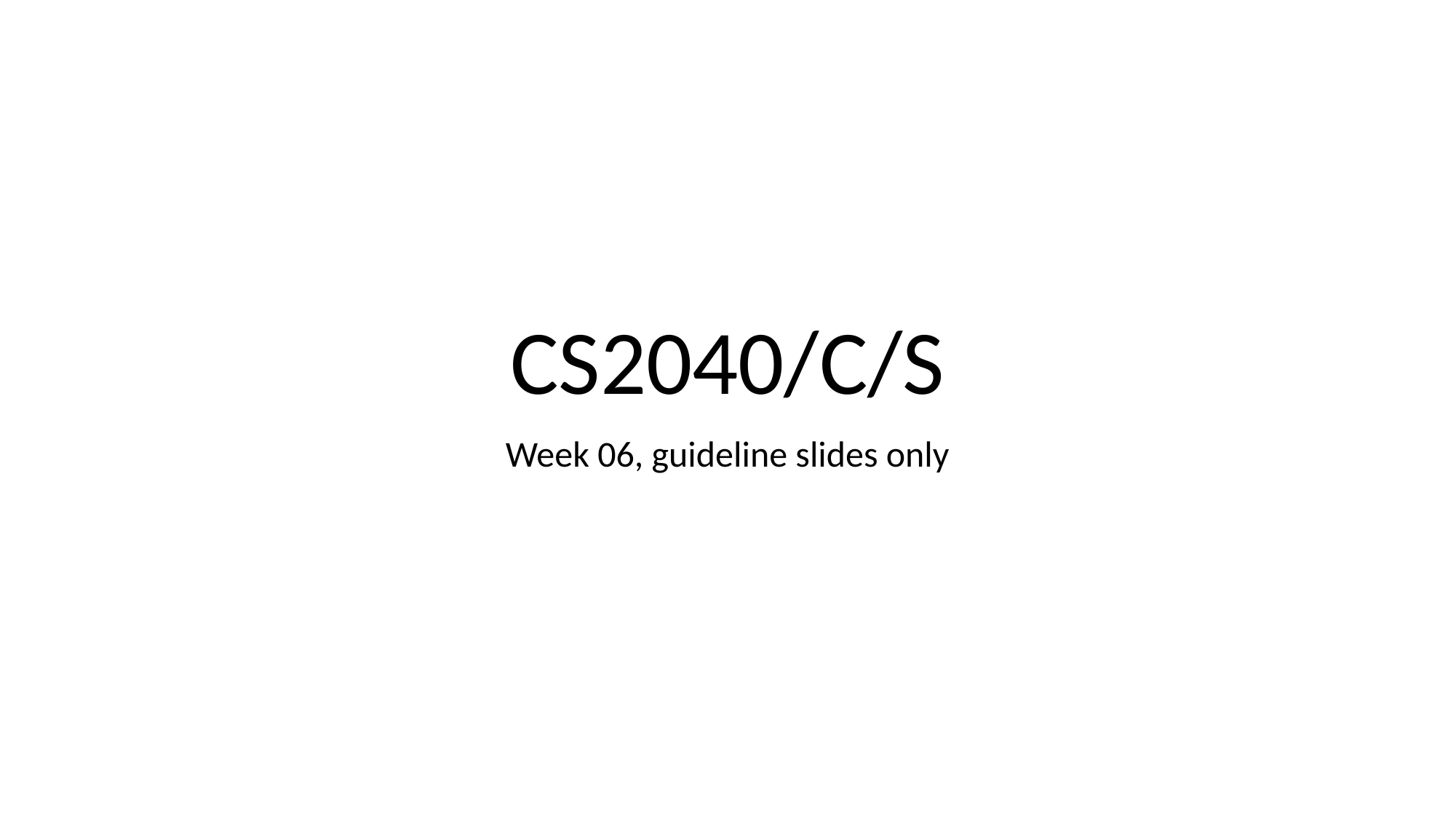

# CS2040/C/S
Week 06, guideline slides only